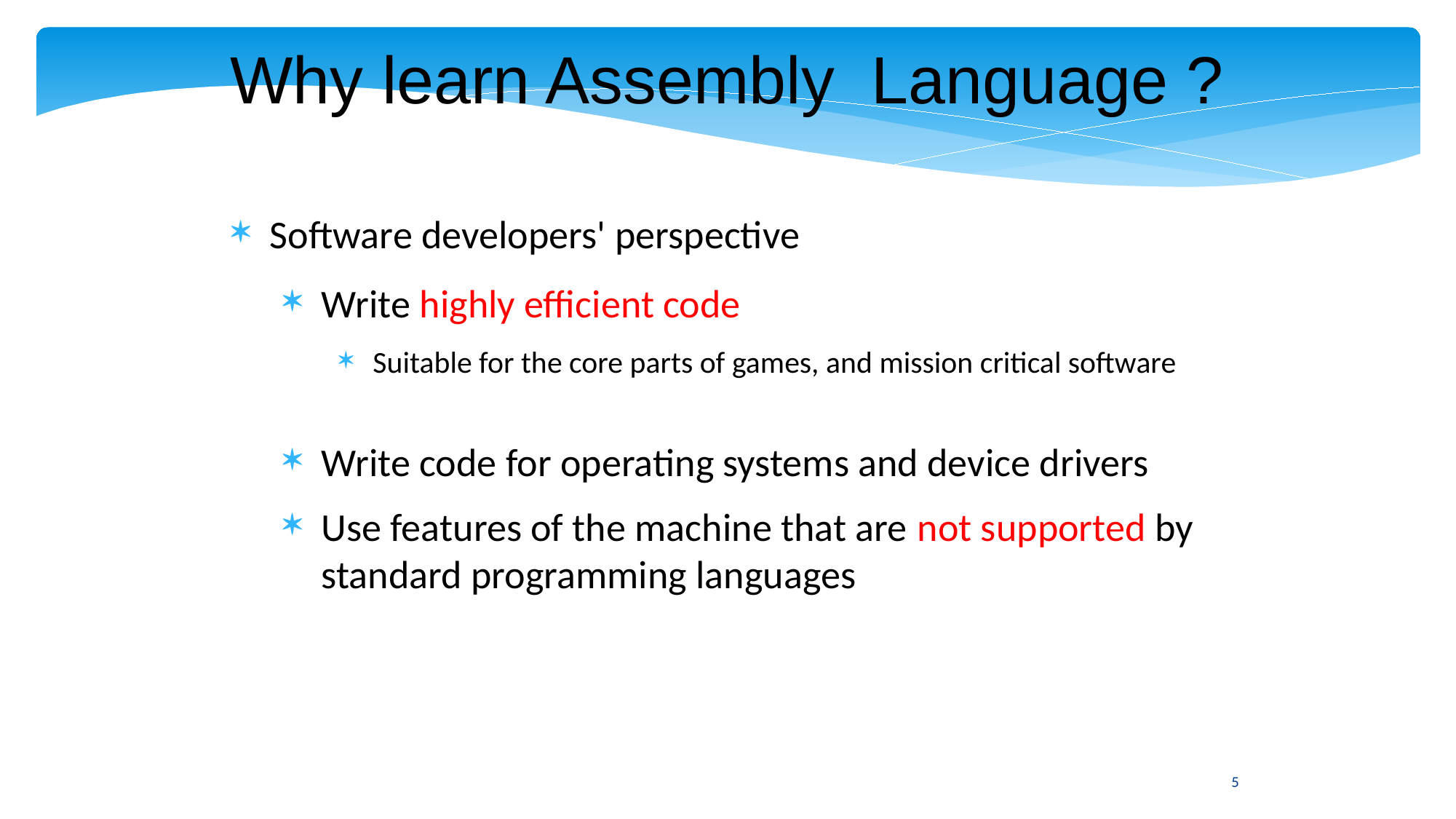

Why learn Assembly  Language ?
Software developers' perspective
Write highly efficient code
Suitable for the core parts of games, and mission critical software

Write code for operating systems and device drivers
Use features of the machine that are not supported by standard programming languages
5